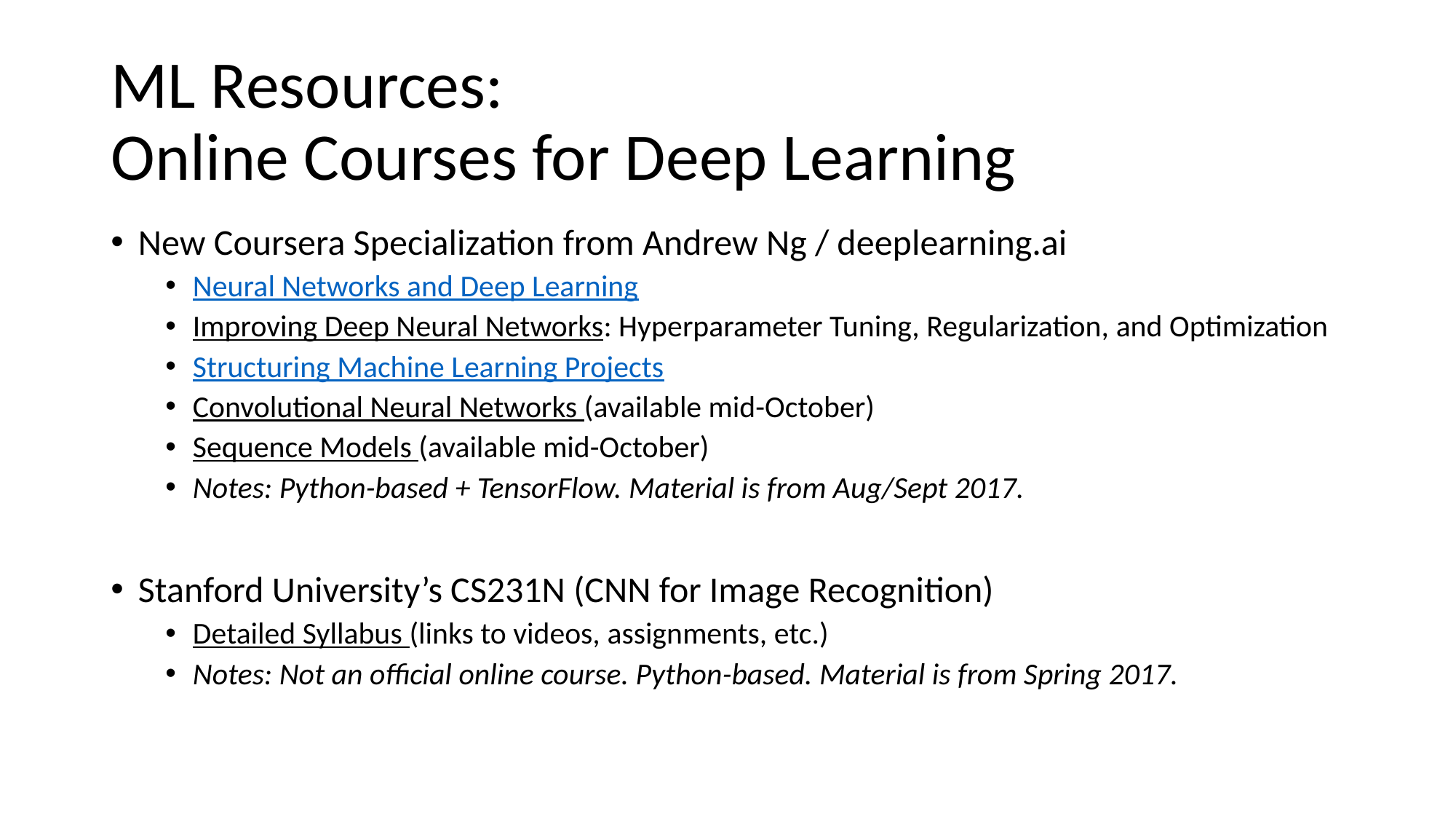

# ML Resources: Online Courses for Deep Learning
New Coursera Specialization from Andrew Ng / deeplearning.ai
Neural Networks and Deep Learning
Improving Deep Neural Networks: Hyperparameter Tuning, Regularization, and Optimization
Structuring Machine Learning Projects
Convolutional Neural Networks (available mid-October)
Sequence Models (available mid-October)
Notes: Python-based + TensorFlow. Material is from Aug/Sept 2017.

Stanford University’s CS231N (CNN for Image Recognition)
Detailed Syllabus (links to videos, assignments, etc.)
Notes: Not an official online course. Python-based. Material is from Spring 2017.